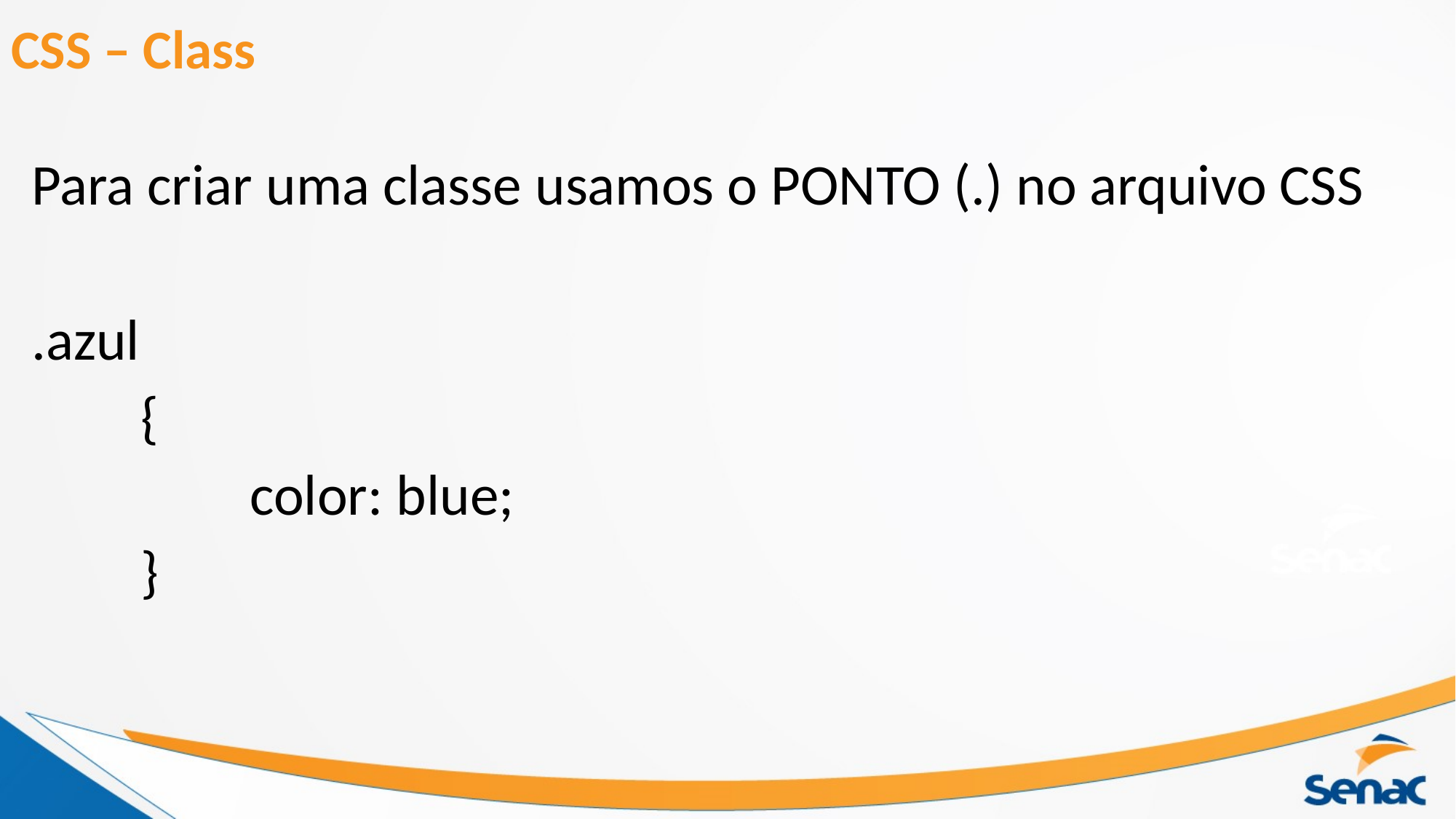

# CSS – Class
Para criar uma classe usamos o PONTO (.) no arquivo CSS

.azul
	{
		color: blue;
	}